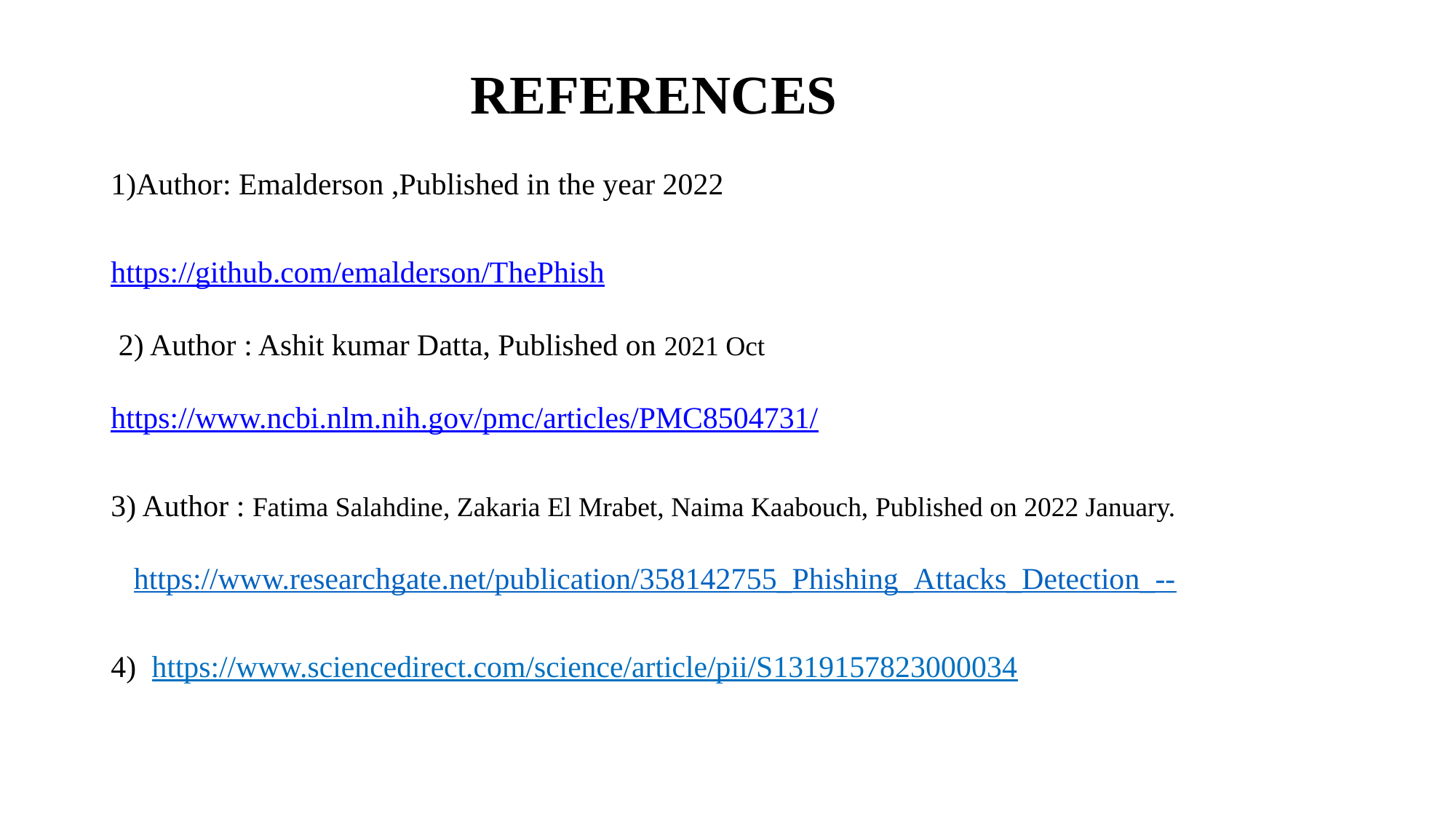

# REFERENCES

1)Author: Emalderson ,Published in the year 2022
https://github.com/emalderson/ThePhish
 2) Author : Ashit kumar Datta, Published on 2021 Oct https://www.ncbi.nlm.nih.gov/pmc/articles/PMC8504731/
3) Author : Fatima Salahdine, Zakaria El Mrabet, Naima Kaabouch, Published on 2022 January.
   https://www.researchgate.net/publication/358142755_Phishing_Attacks_Detection_--
4)  https://www.sciencedirect.com/science/article/pii/S1319157823000034